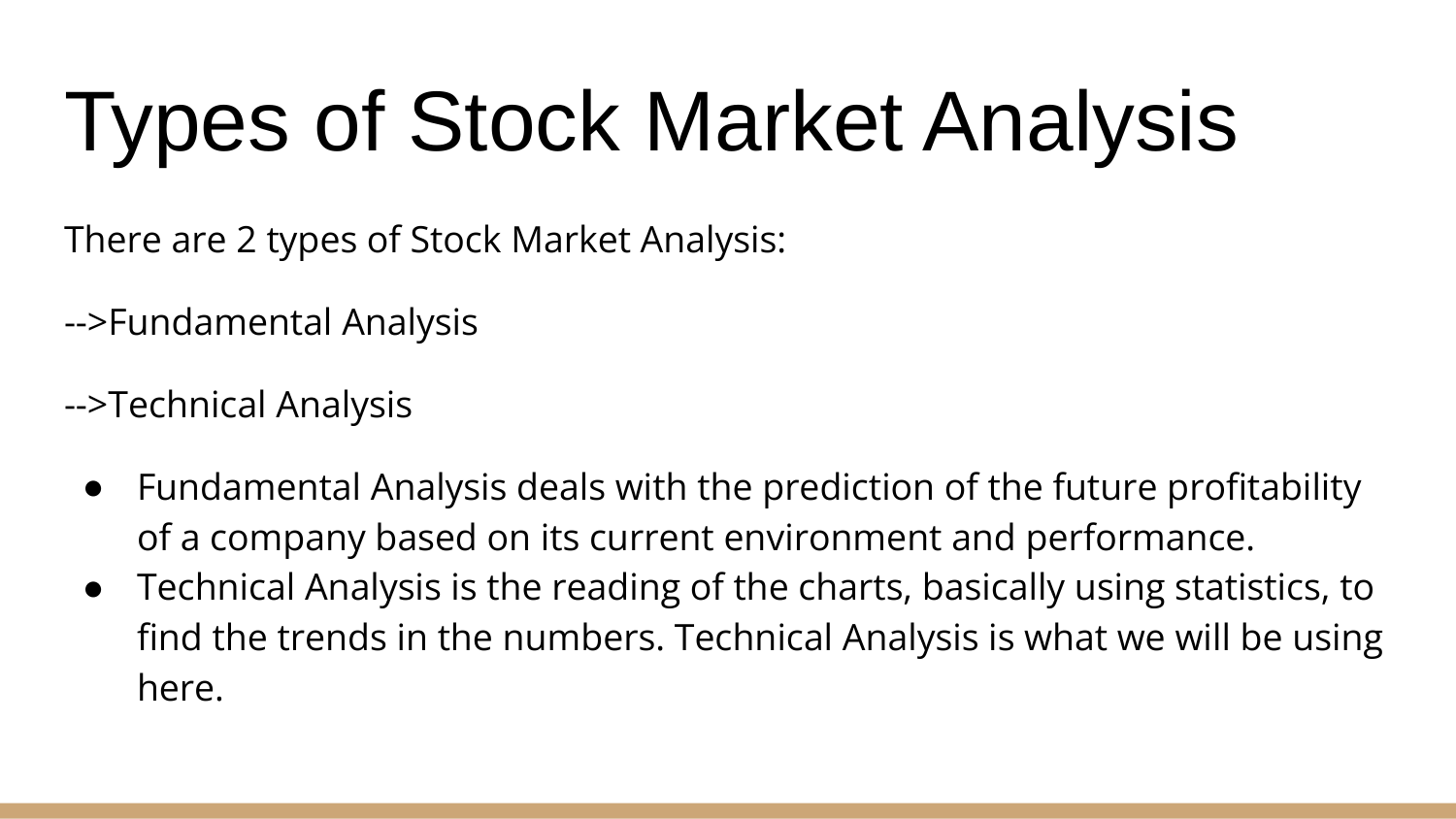

# Types of Stock Market Analysis
There are 2 types of Stock Market Analysis:
-->Fundamental Analysis
-->Technical Analysis
Fundamental Analysis deals with the prediction of the future profitability of a company based on its current environment and performance.
Technical Analysis is the reading of the charts, basically using statistics, to find the trends in the numbers. Technical Analysis is what we will be using here.